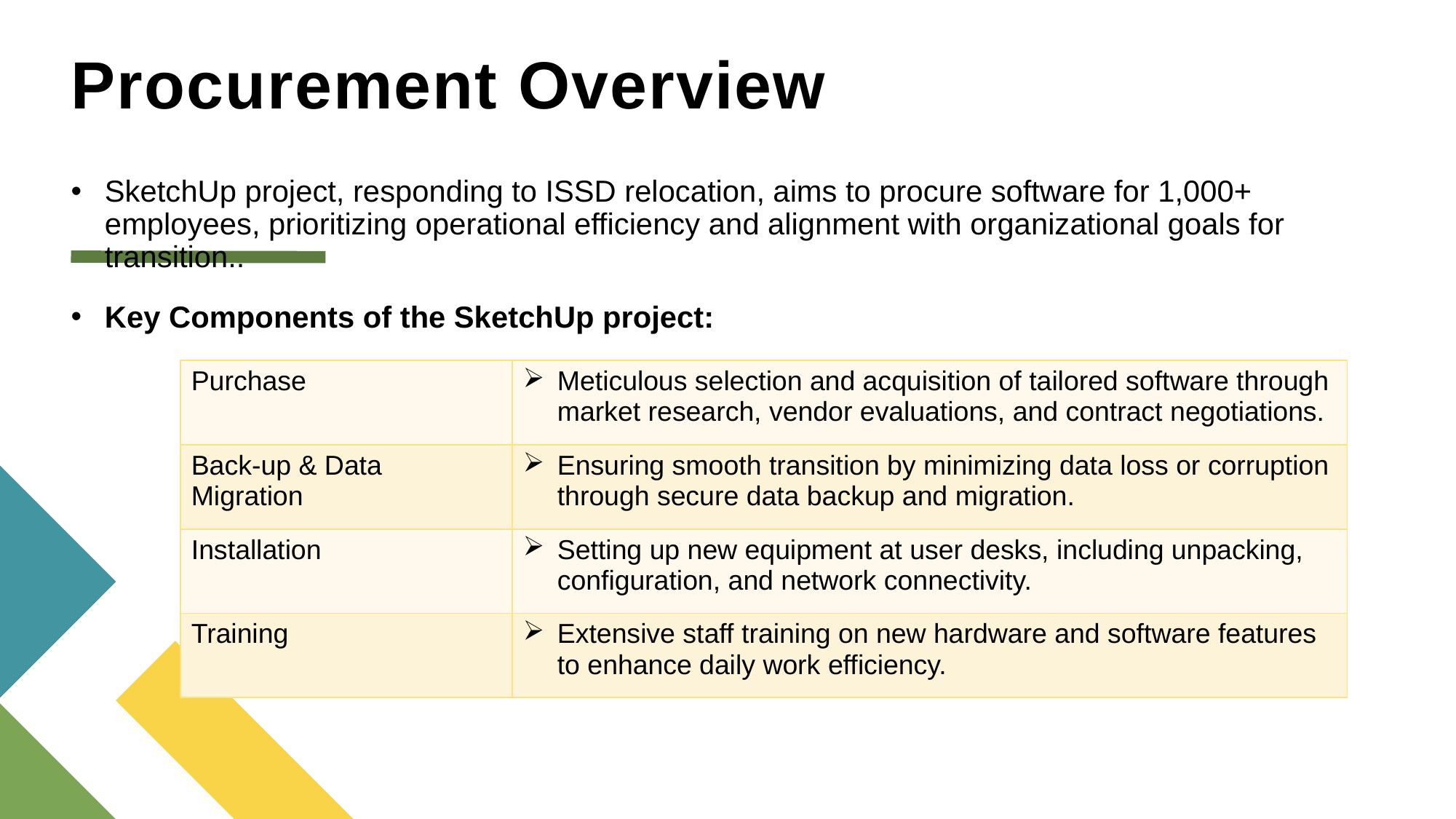

# Procurement Overview
SketchUp project, responding to ISSD relocation, aims to procure software for 1,000+ employees, prioritizing operational efficiency and alignment with organizational goals for transition..
Key Components of the SketchUp project:

| Purchase | Meticulous selection and acquisition of tailored software through market research, vendor evaluations, and contract negotiations. |
| --- | --- |
| Back-up & Data Migration | Ensuring smooth transition by minimizing data loss or corruption through secure data backup and migration. |
| Installation | Setting up new equipment at user desks, including unpacking, configuration, and network connectivity. |
| Training | Extensive staff training on new hardware and software features to enhance daily work efficiency. |